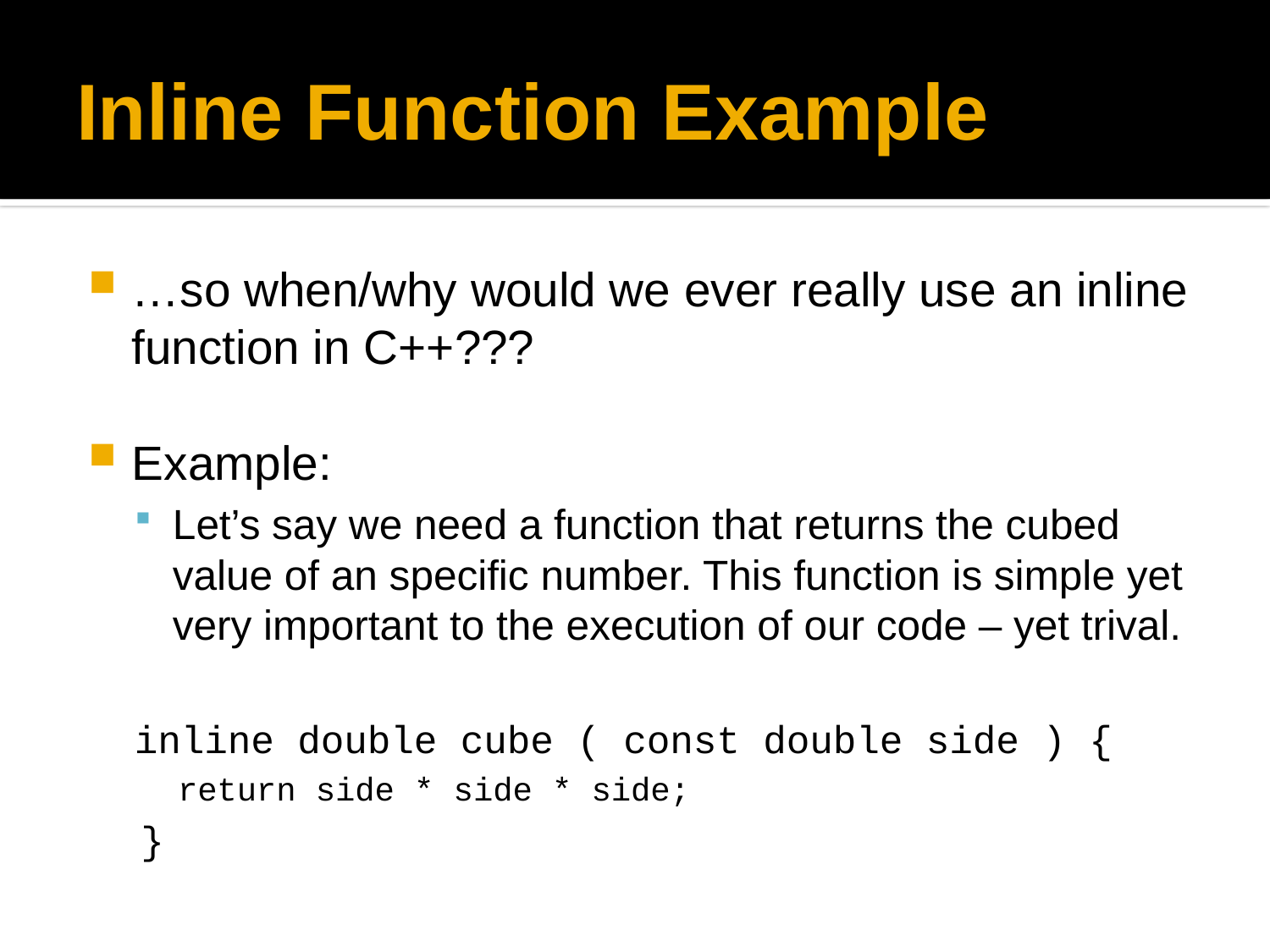

# Inline Function Example
…so when/why would we ever really use an inline function in C++???

Example:
Let’s say we need a function that returns the cubed value of an specific number. This function is simple yet very important to the execution of our code – yet trival.

inline double cube ( const double side ) {
return side * side * side;
}